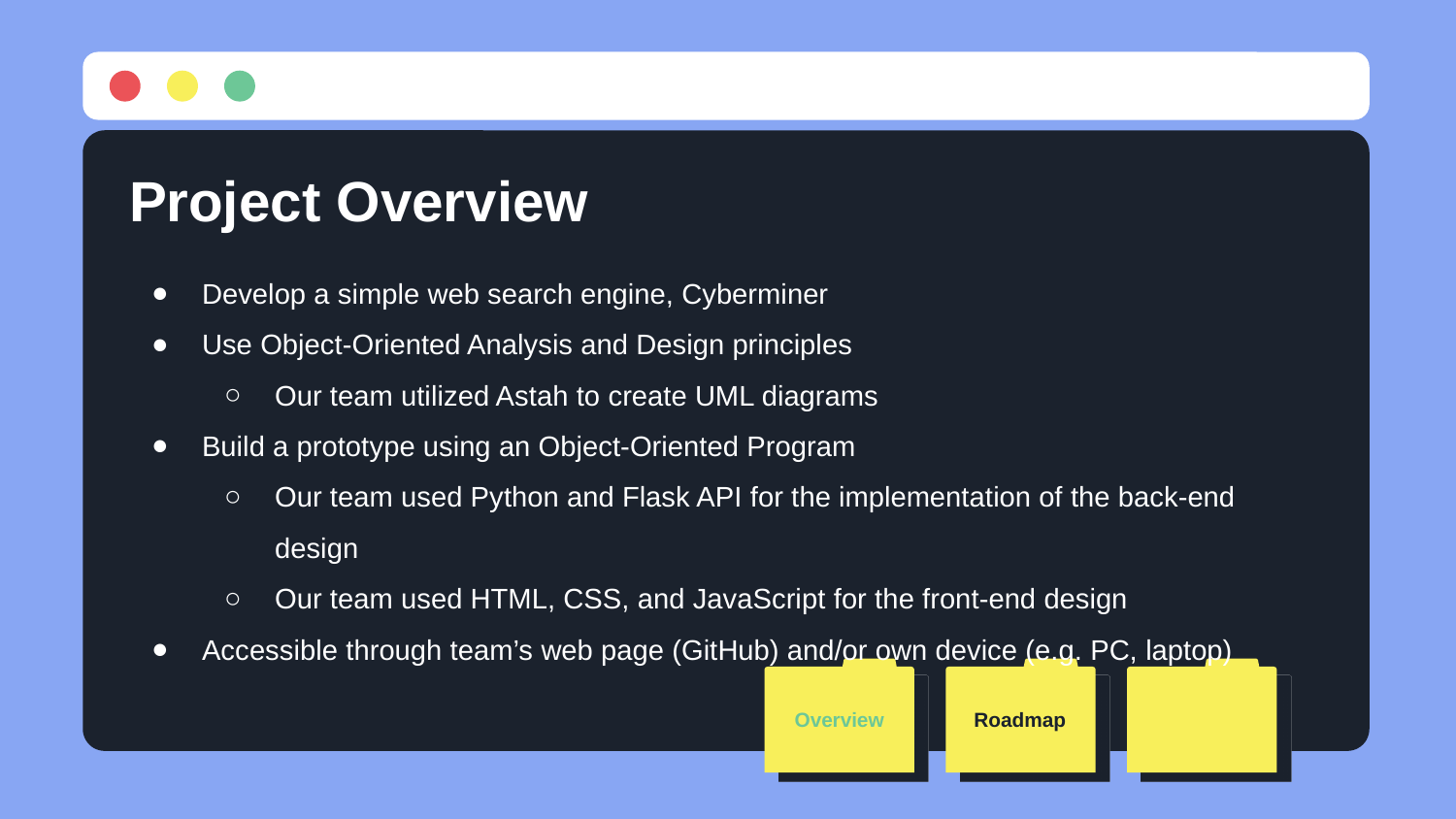

# Project Overview
Develop a simple web search engine, Cyberminer
Use Object-Oriented Analysis and Design principles
Our team utilized Astah to create UML diagrams
Build a prototype using an Object-Oriented Program
Our team used Python and Flask API for the implementation of the back-end design
Our team used HTML, CSS, and JavaScript for the front-end design
Accessible through team’s web page (GitHub) and/or own device (e.g. PC, laptop)
Overview
Roadmap